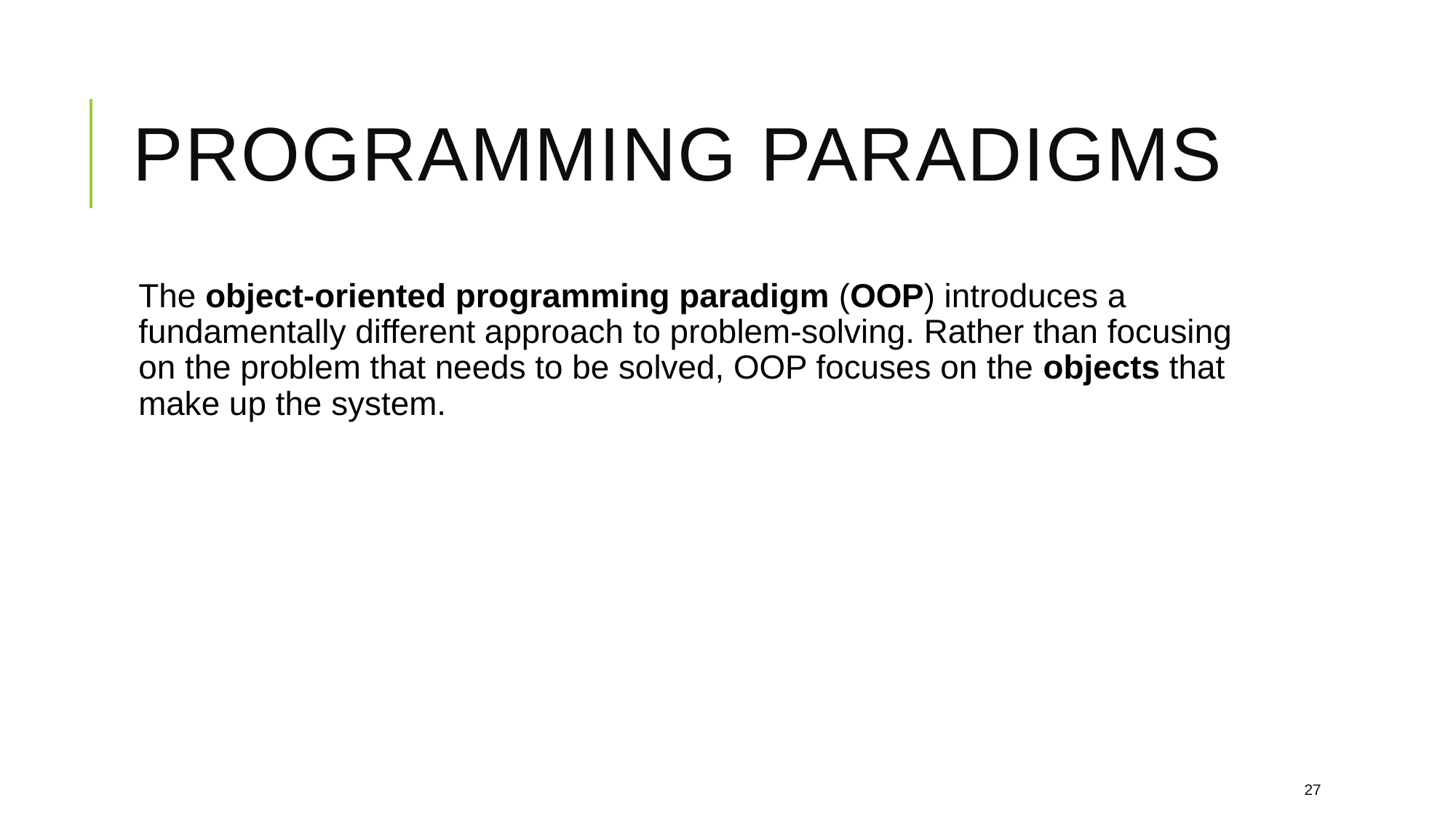

# Programming Paradigms
The object-oriented programming paradigm (OOP) introduces a fundamentally different approach to problem-solving. Rather than focusing on the problem that needs to be solved, OOP focuses on the objects that make up the system.
27